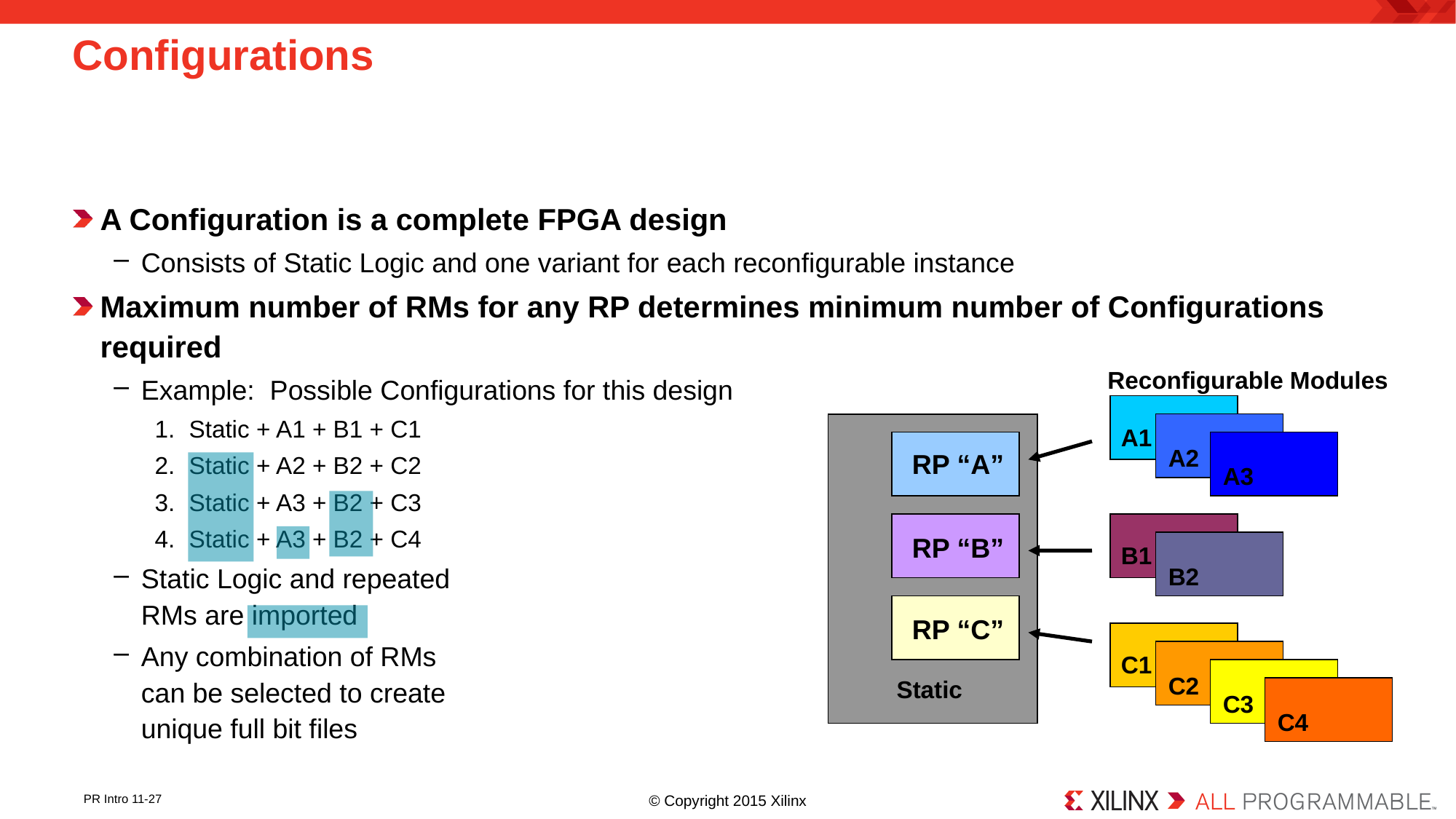

# Configurations
A Configuration is a complete FPGA design
Consists of Static Logic and one variant for each reconfigurable instance
Maximum number of RMs for any RP determines minimum number of Configurations required
Example:  Possible Configurations for this design
Static + A1 + B1 + C1
Static + A2 + B2 + C2
Static + A3 + B2 + C3
Static + A3 + B2 + C4
Static Logic and repeated
RMs are imported
Any combination of RMs
can be selected to create
unique full bit files
Reconfigurable Modules

A1

A2
A3

RP “A”

B1
B2
RP “B”

RP “C”

C1

C2

C3
C4

Static
© Copyright 2015 Xilinx
PR Intro 11-27